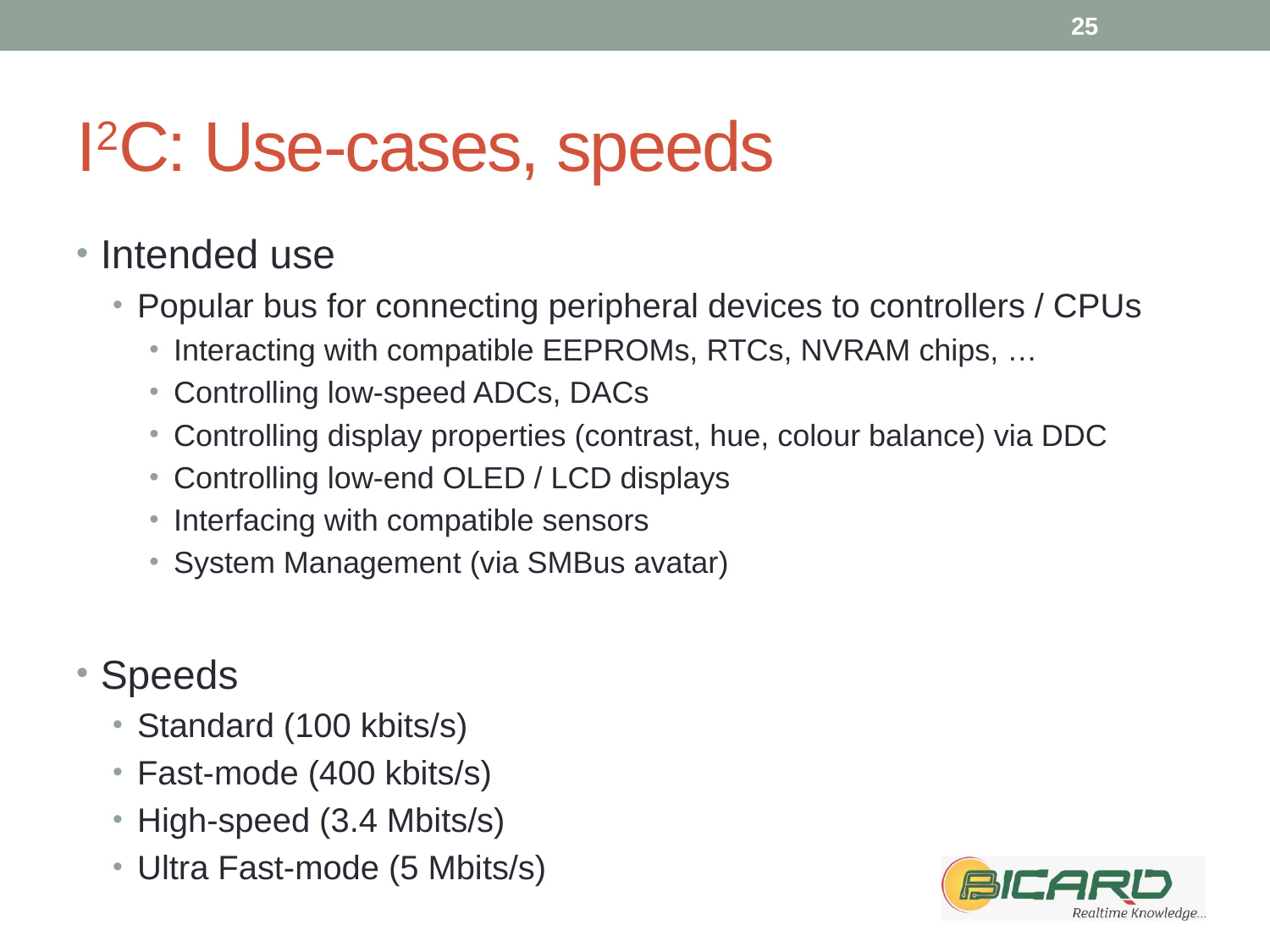

25
# I2C: Use-cases, speeds
Intended use
Popular bus for connecting peripheral devices to controllers / CPUs
Interacting with compatible EEPROMs, RTCs, NVRAM chips, …
Controlling low-speed ADCs, DACs
Controlling display properties (contrast, hue, colour balance) via DDC
Controlling low-end OLED / LCD displays
Interfacing with compatible sensors
System Management (via SMBus avatar)

Speeds
Standard (100 kbits/s)
Fast-mode (400 kbits/s)
High-speed (3.4 Mbits/s)
Ultra Fast-mode (5 Mbits/s)